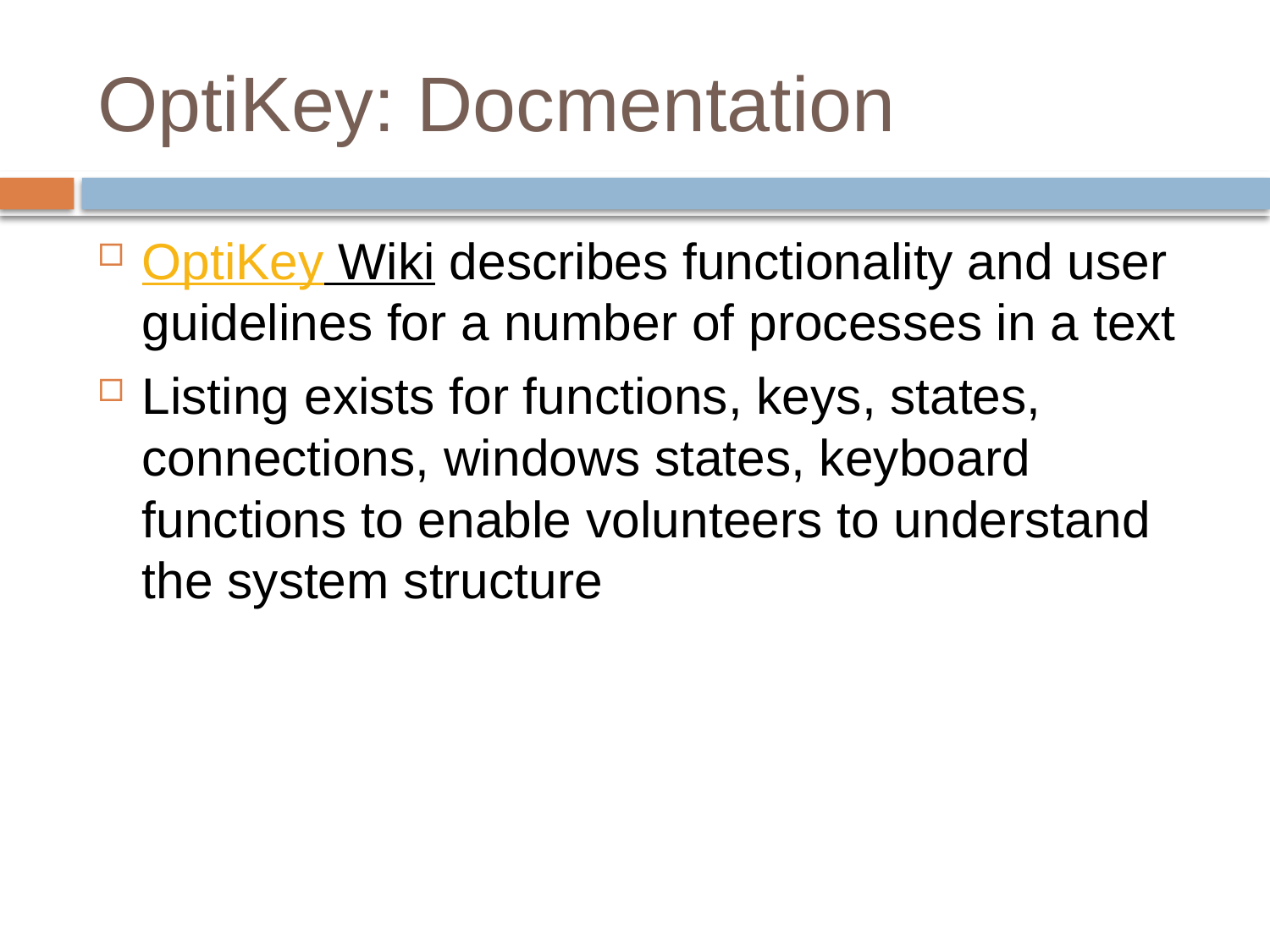

# OptiKey: Docmentation
OptiKey Wiki describes functionality and user guidelines for a number of processes in a text
Listing exists for functions, keys, states, connections, windows states, keyboard functions to enable volunteers to understand the system structure